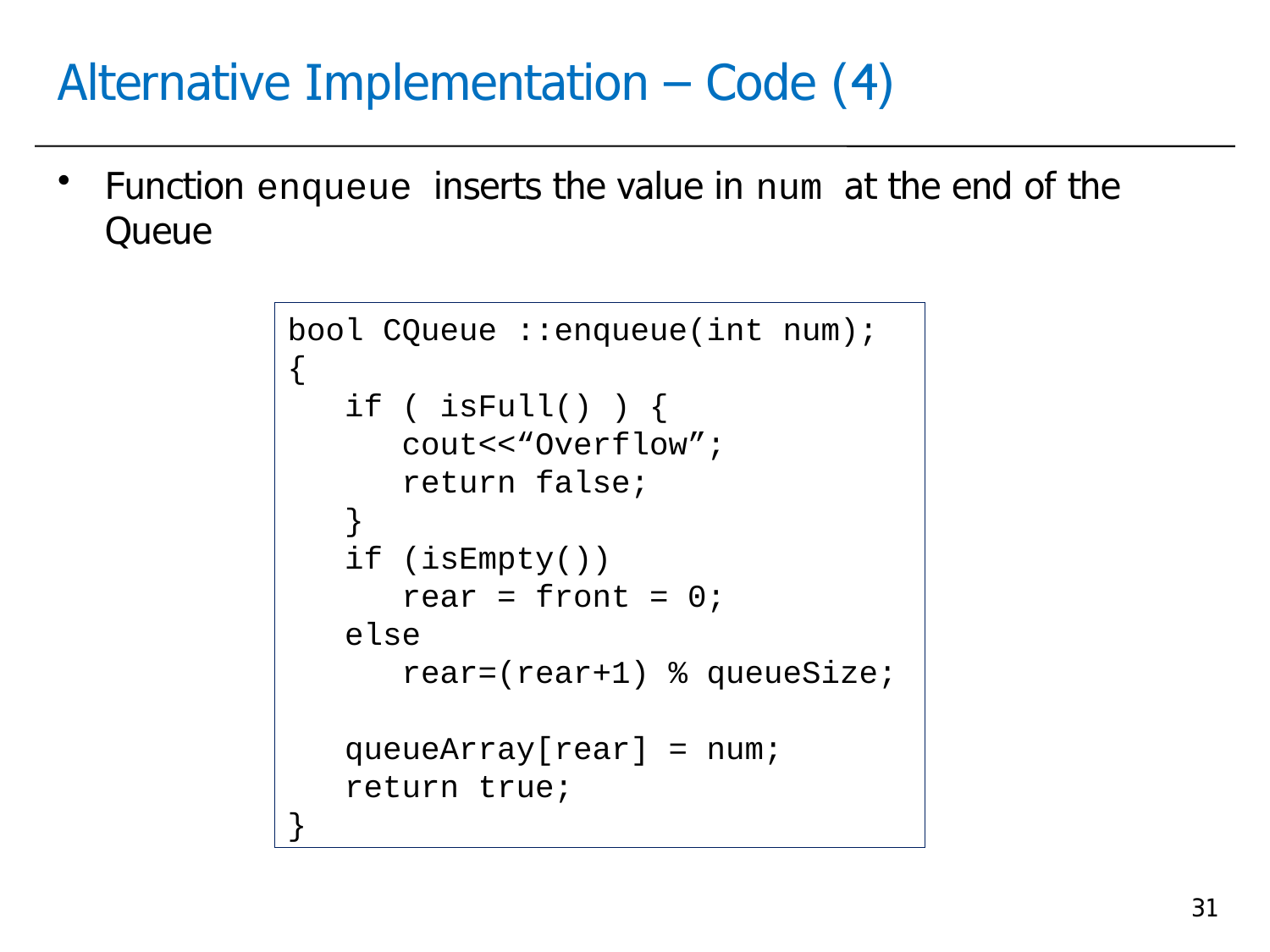

# Alternative Implementation – Code (4)
Function enqueue inserts the value in num at the end of the Queue
bool CQueue ::enqueue(int num);
{
   if ( isFull() ) {
      cout<<“Overflow”;
      return false;
   }
   if (isEmpty())
      rear = front = 0;
   else
      rear=(rear+1) % queueSize;

   queueArray[rear] = num;
   return true;
}
31